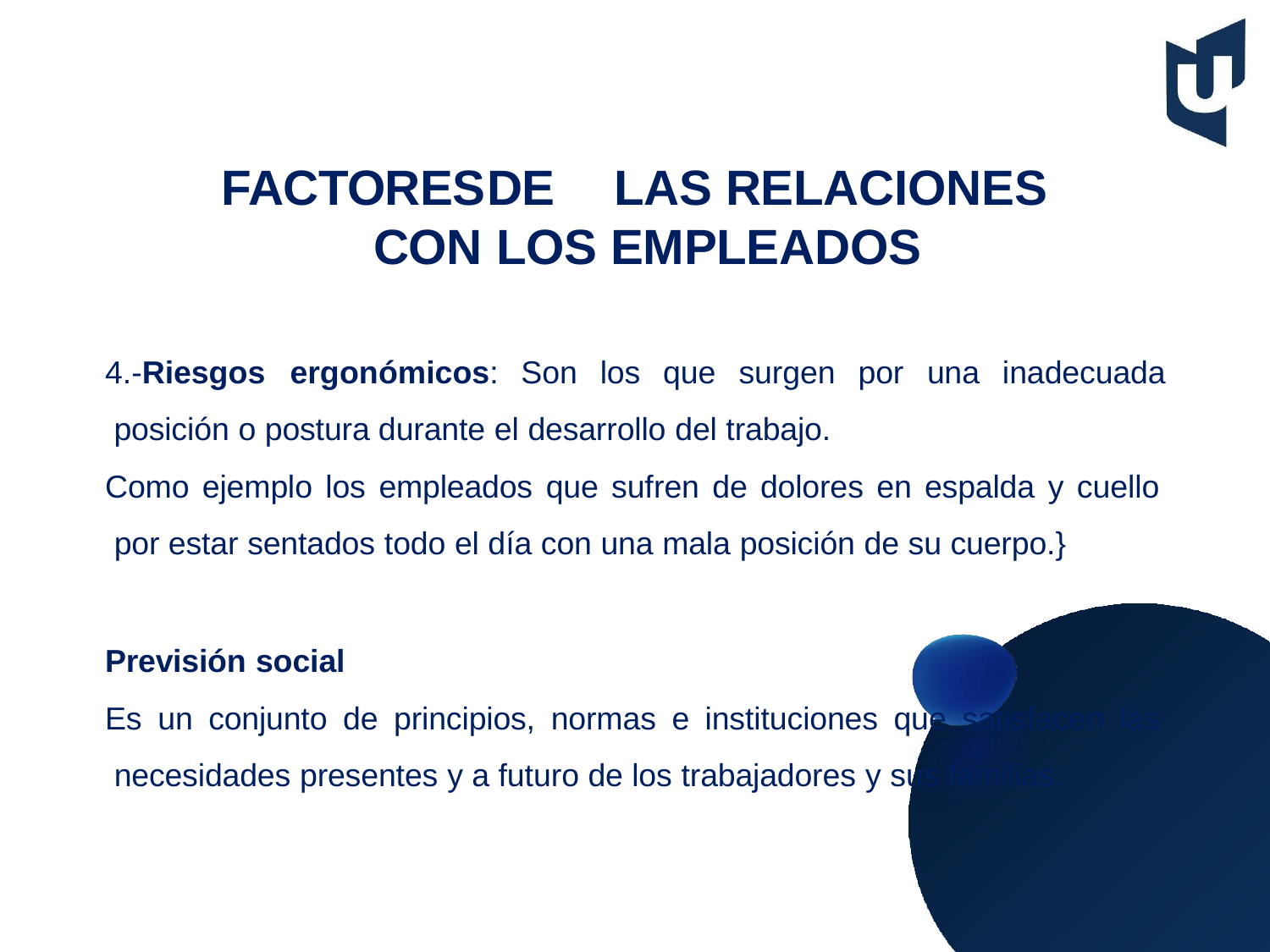

# FACTORES	DE	LAS RELACIONES  CON LOS EMPLEADOS
4.-Riesgos	ergonómicos:	Son	los	que	surgen	por	una	inadecuada  posición o postura durante el desarrollo del trabajo.
Como ejemplo los empleados que sufren de dolores en espalda y cuello  por estar sentados todo el día con una mala posición de su cuerpo.}

Previsión social
Es un conjunto de principios, normas e instituciones que satisfacen las  necesidades presentes y a futuro de los trabajadores y sus familias.